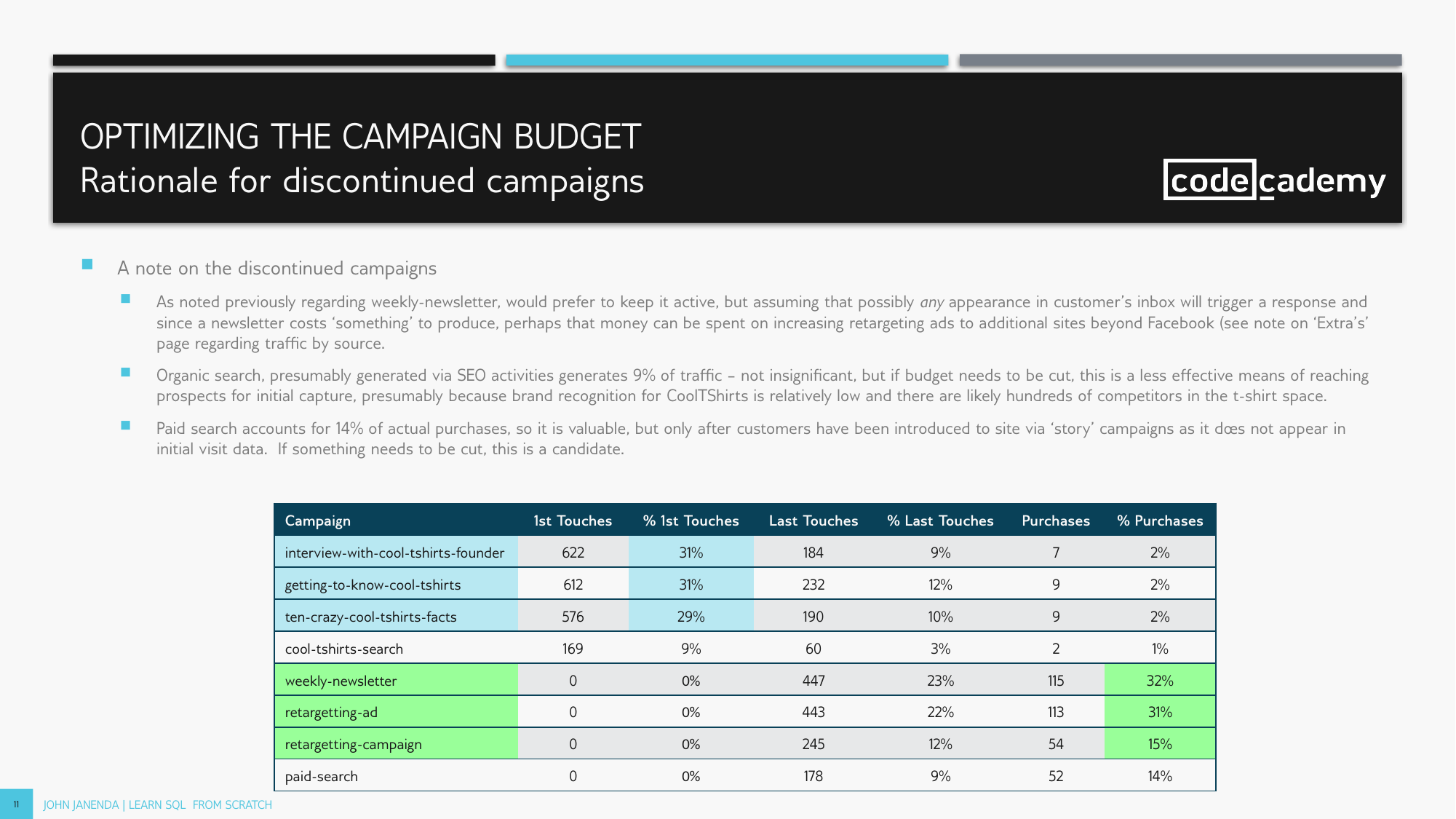

# Optimizing the campaign budget Rationale for discontinued campaigns
A note on the discontinued campaigns
As noted previously regarding weekly-newsletter, would prefer to keep it active, but assuming that possibly any appearance in customer’s inbox will trigger a response and since a newsletter costs ‘something’ to produce, perhaps that money can be spent on increasing retargeting ads to additional sites beyond Facebook (see note on ‘Extra’s’ page regarding traffic by source.
Organic search, presumably generated via SEO activities generates 9% of traffic – not insignificant, but if budget needs to be cut, this is a less effective means of reaching prospects for initial capture, presumably because brand recognition for CoolTShirts is relatively low and there are likely hundreds of competitors in the t-shirt space.
Paid search accounts for 14% of actual purchases, so it is valuable, but only after customers have been introduced to site via ‘story’ campaigns as it does not appear in initial visit data.  If something needs to be cut, this is a candidate.
| Campaign | 1st Touches | % 1st Touches | Last Touches | % Last Touches | Purchases | % Purchases |
| --- | --- | --- | --- | --- | --- | --- |
| interview-with-cool-tshirts-founder | 622 | 31% | 184 | 9% | 7 | 2% |
| getting-to-know-cool-tshirts | 612 | 31% | 232 | 12% | 9 | 2% |
| ten-crazy-cool-tshirts-facts | 576 | 29% | 190 | 10% | 9 | 2% |
| cool-tshirts-search | 169 | 9% | 60 | 3% | 2 | 1% |
| weekly-newsletter | 0 | 0% | 447 | 23% | 115 | 32% |
| retargetting-ad | 0 | 0% | 443 | 22% | 113 | 31% |
| retargetting-campaign | 0 | 0% | 245 | 12% | 54 | 15% |
| paid-search | 0 | 0% | 178 | 9% | 52 | 14% |
11
John Janenda | Learn SQL  from Scratch